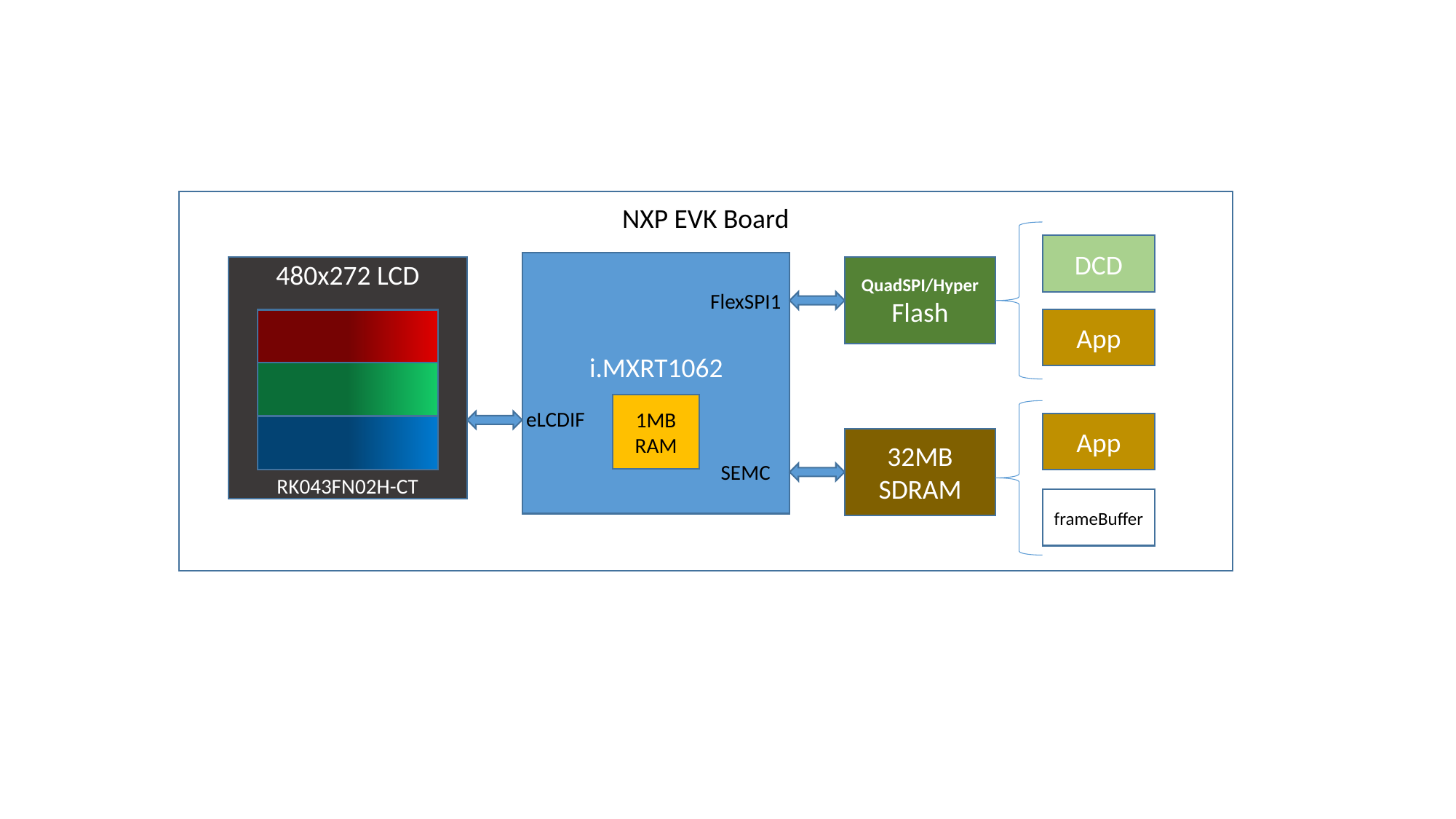

NXP EVK Board

DCD
i.MXRT1062

480x272 LCD

RK043FN02H-CT
QuadSPI/Hyper
Flash
FlexSPI1

App

eLCDIF
1MB
RAM

App

32MB
SDRAM
SEMC

frameBuffer